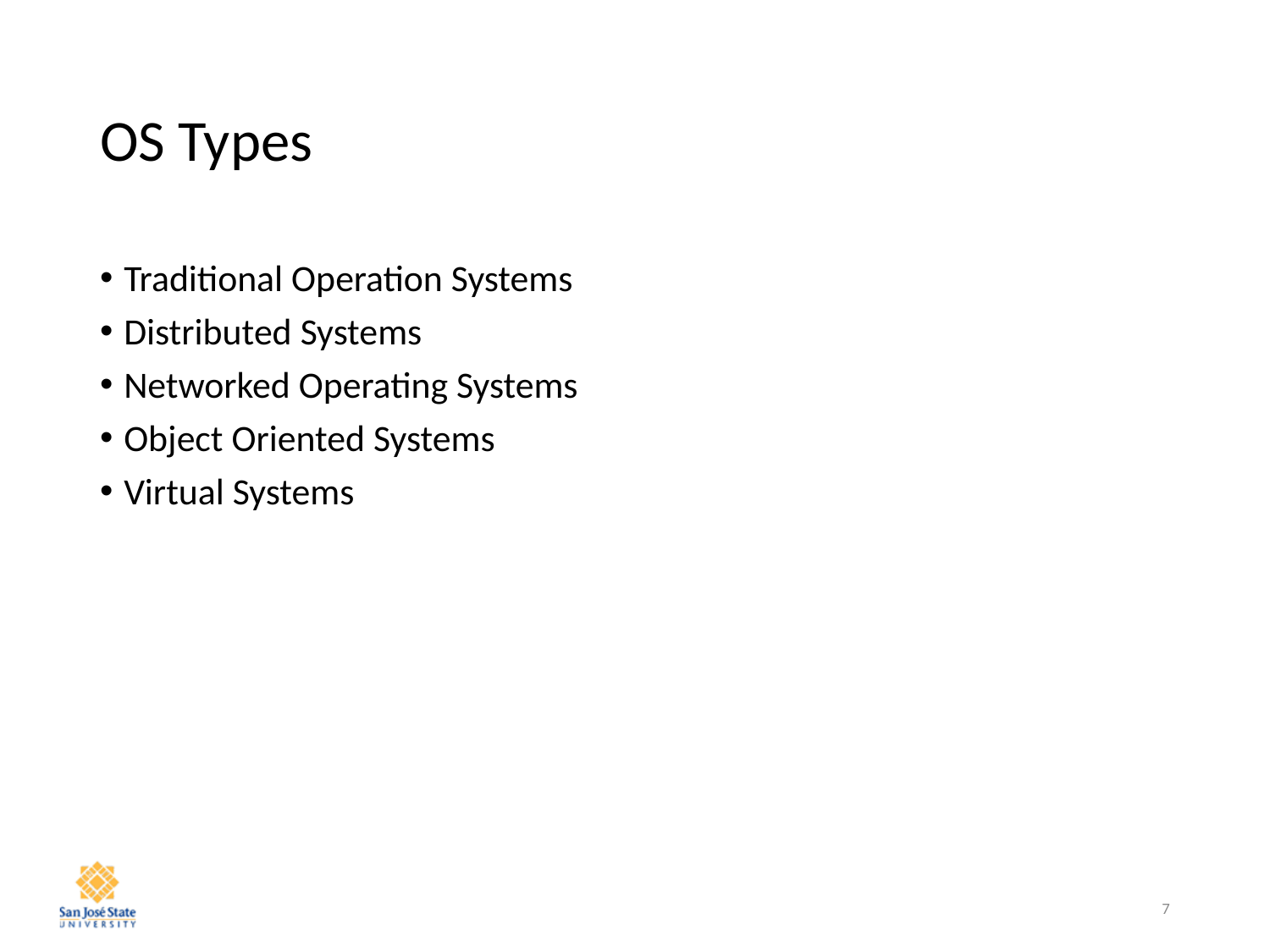

# OS Types
Traditional Operation Systems
Distributed Systems
Networked Operating Systems
Object Oriented Systems
Virtual Systems
7